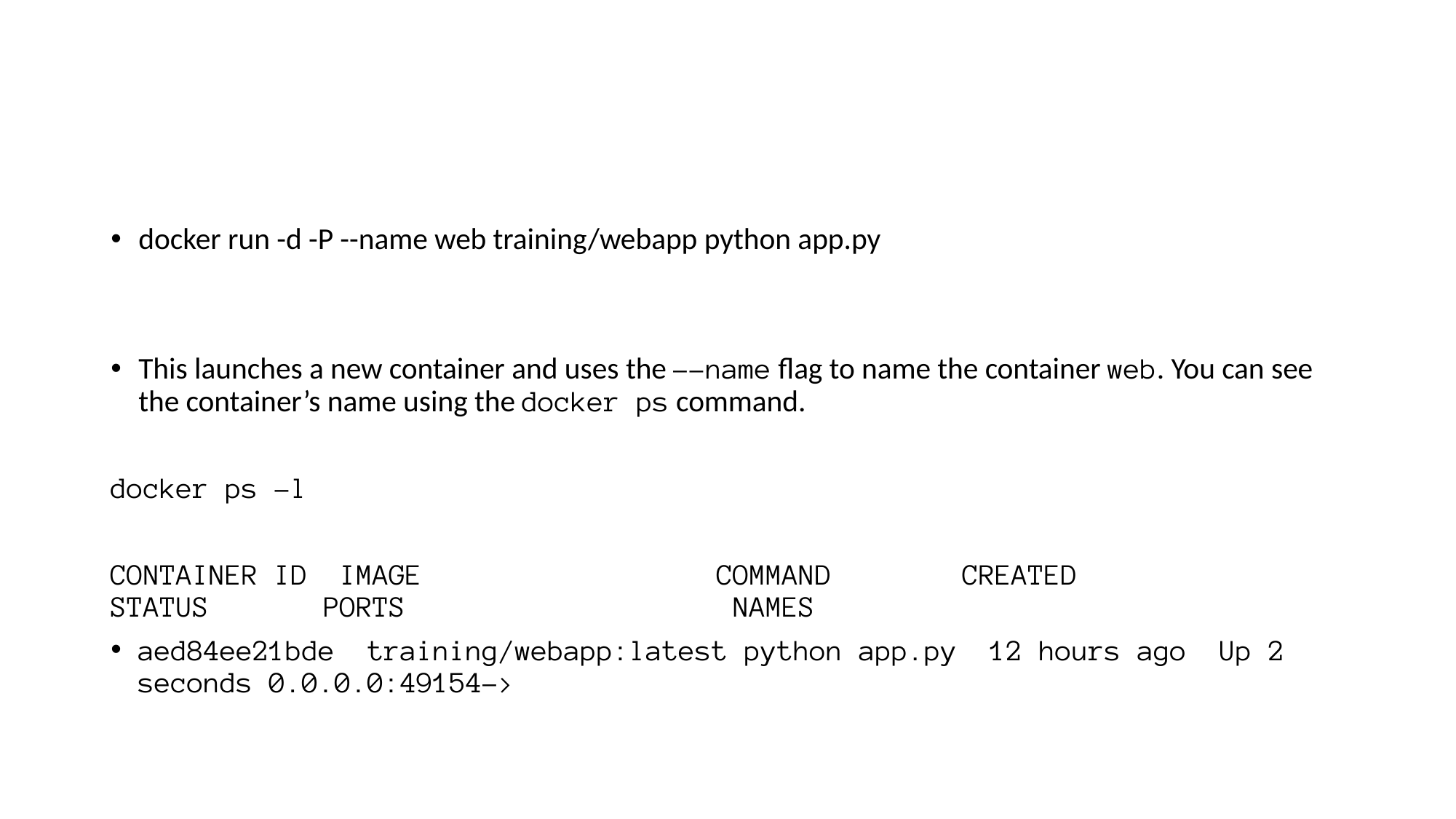

#
docker run -d -P --name web training/webapp python app.py

This launches a new container and uses the --name flag to name the container web. You can see the container’s name using the docker ps command.

docker ps -l

CONTAINER ID  IMAGE                  COMMAND        CREATED       STATUS       PORTS                    NAMES
aed84ee21bde  training/webapp:latest python app.py  12 hours ago  Up 2 seconds 0.0.0.0:49154->